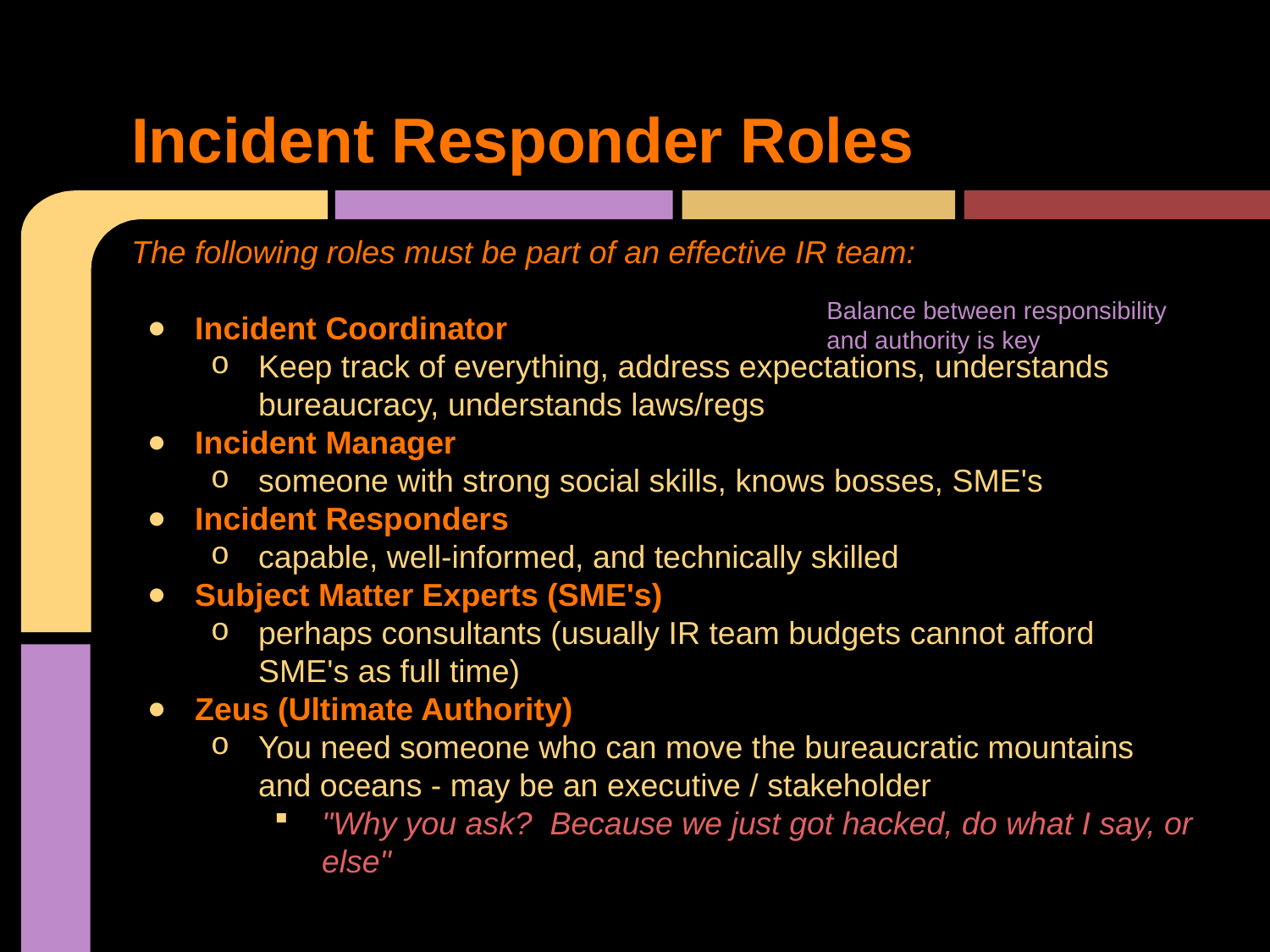

# Incident Responder Roles
The following roles must be part of an effective IR team:

Incident Coordinator
Keep track of everything, address expectations, understands bureaucracy, understands laws/regs
Incident Manager
someone with strong social skills, knows bosses, SME's
Incident Responders
capable, well-informed, and technically skilled
Subject Matter Experts (SME's)
perhaps consultants (usually IR team budgets cannot afford SME's as full time)
Zeus (Ultimate Authority)
You need someone who can move the bureaucratic mountains and oceans - may be an executive / stakeholder
"Why you ask?  Because we just got hacked, do what I say, or else"
Balance between responsibility and authority is key